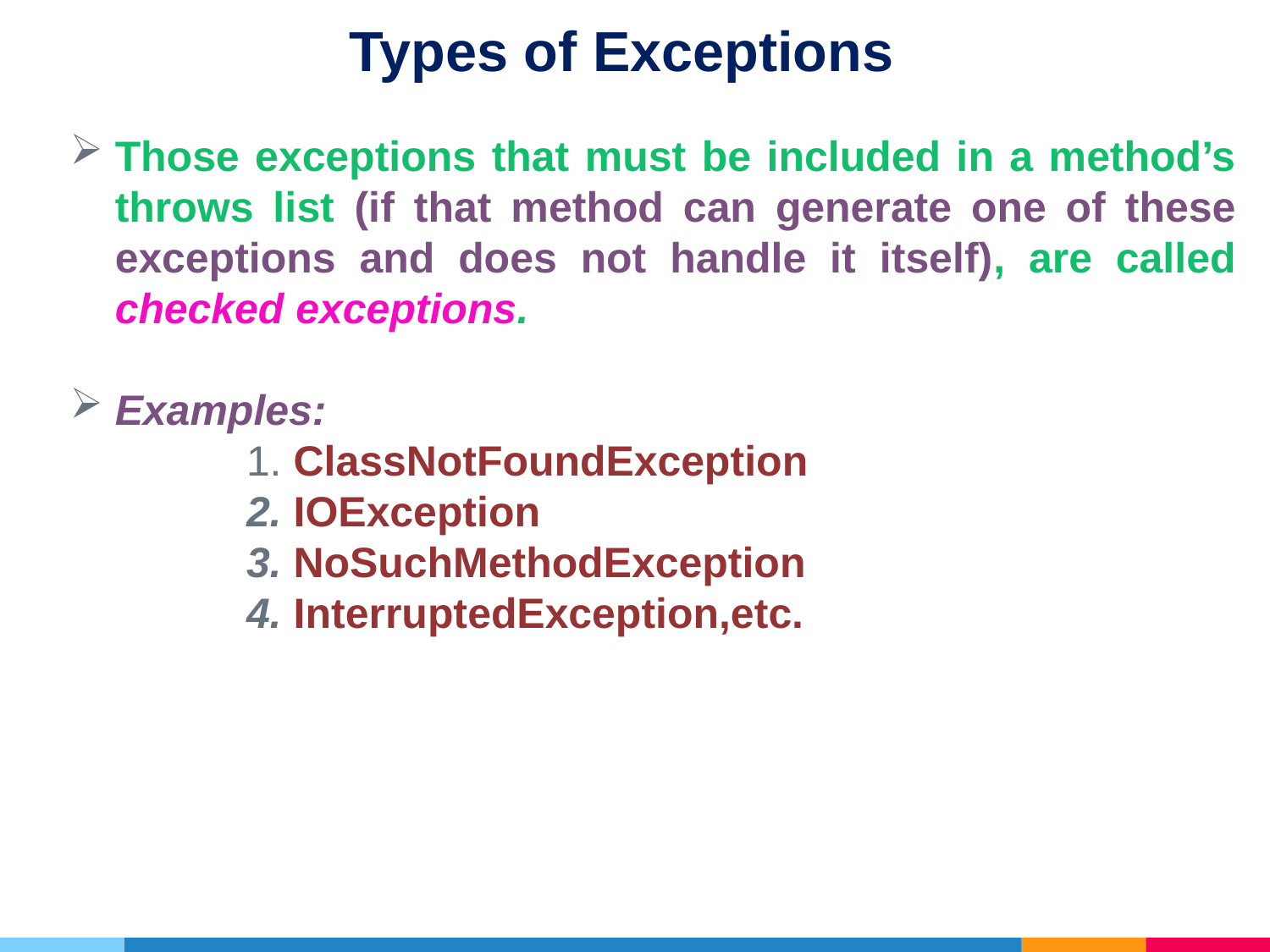

# Types of Exceptions
Those exceptions that must be included in a method’s throws list (if that method can generate one of these exceptions and does not handle it itself), are called checked exceptions.

Examples:
 ClassNotFoundException
 IOException
 NoSuchMethodException
 InterruptedException,etc.